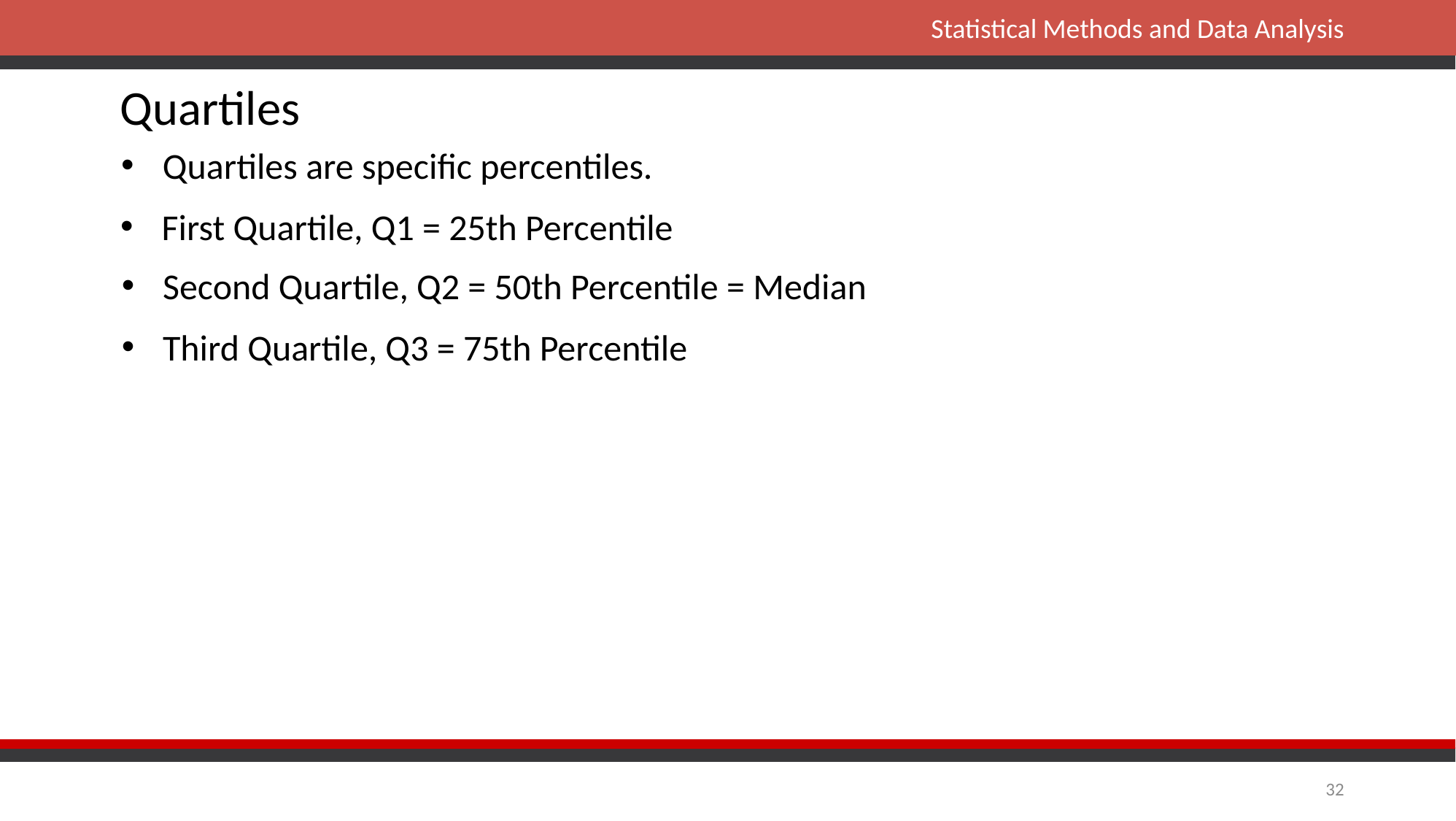

# Quartiles
Quartiles are specific percentiles.
First Quartile, Q1 = 25th Percentile
Second Quartile, Q2 = 50th Percentile = Median
Third Quartile, Q3 = 75th Percentile
32